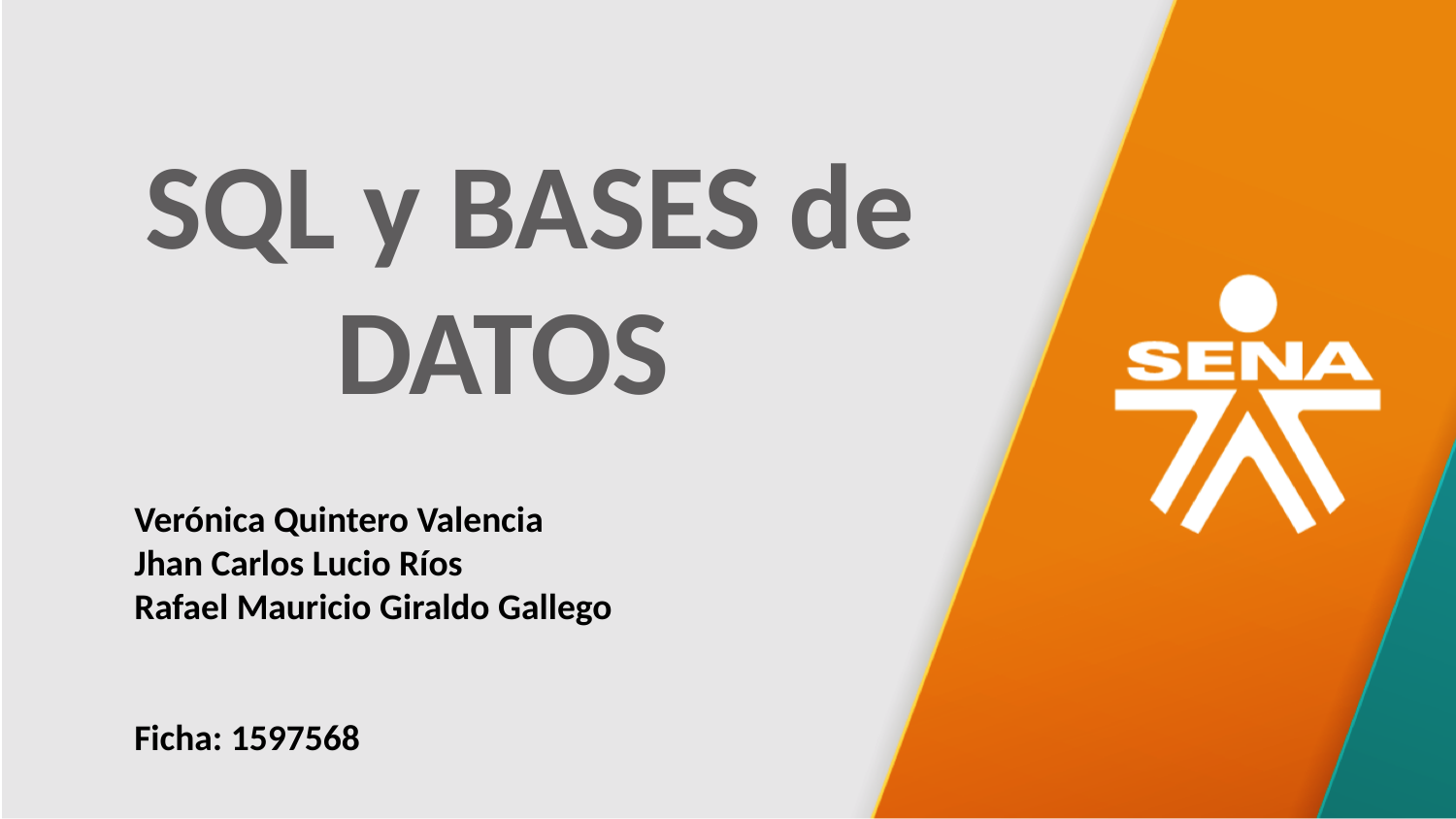

SQL y BASES de DATOS
Verónica Quintero Valencia
Jhan Carlos Lucio Ríos
Rafael Mauricio Giraldo Gallego

Ficha: 1597568